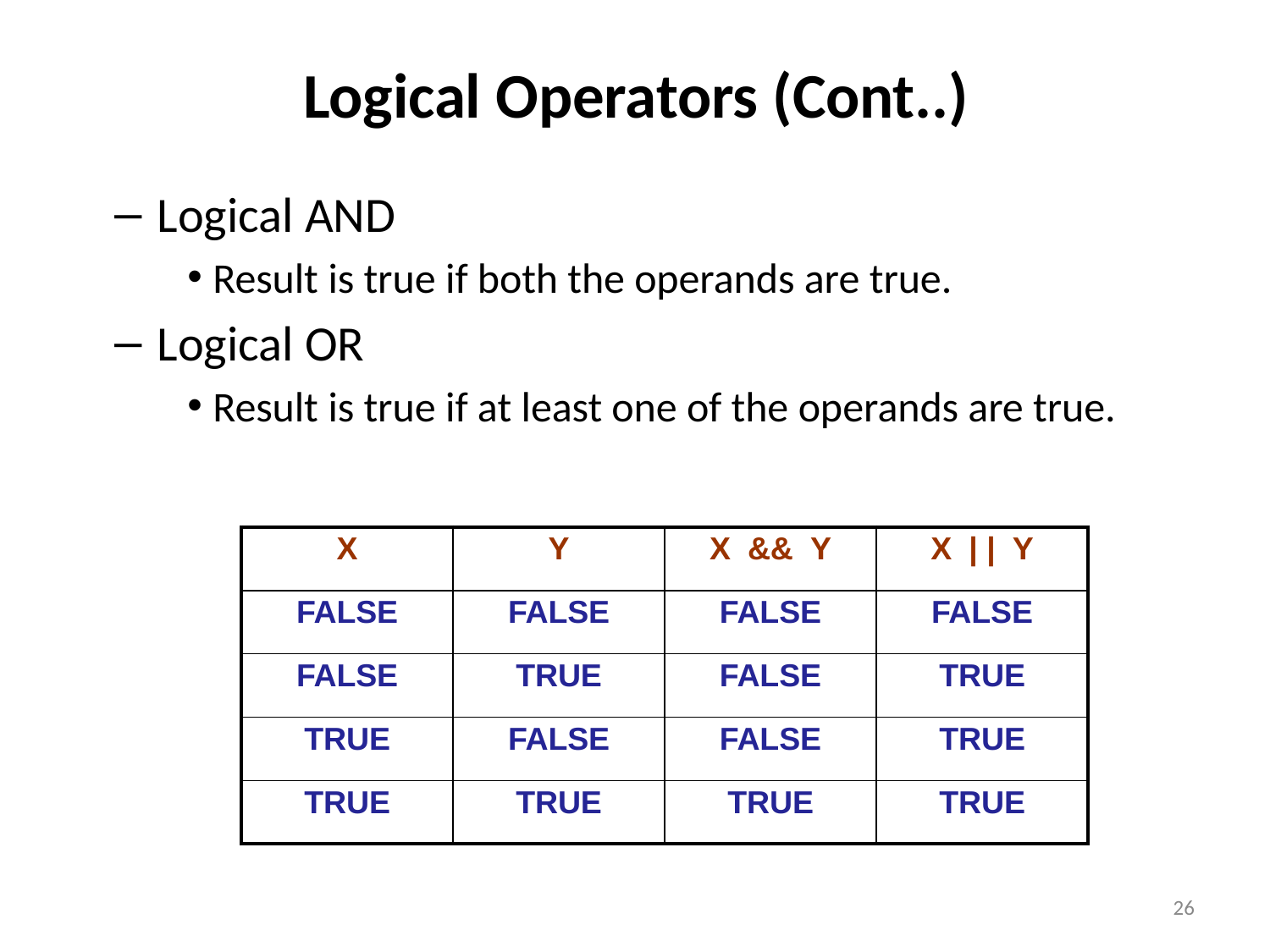

# Logical Operators (Cont..)
Logical AND
Result is true if both the operands are true.
Logical OR
Result is true if at least one of the operands are true.
| X | Y | X && Y | X | | Y |
| --- | --- | --- | --- |
| FALSE | FALSE | FALSE | FALSE |
| FALSE | TRUE | FALSE | TRUE |
| TRUE | FALSE | FALSE | TRUE |
| TRUE | TRUE | TRUE | TRUE |
26